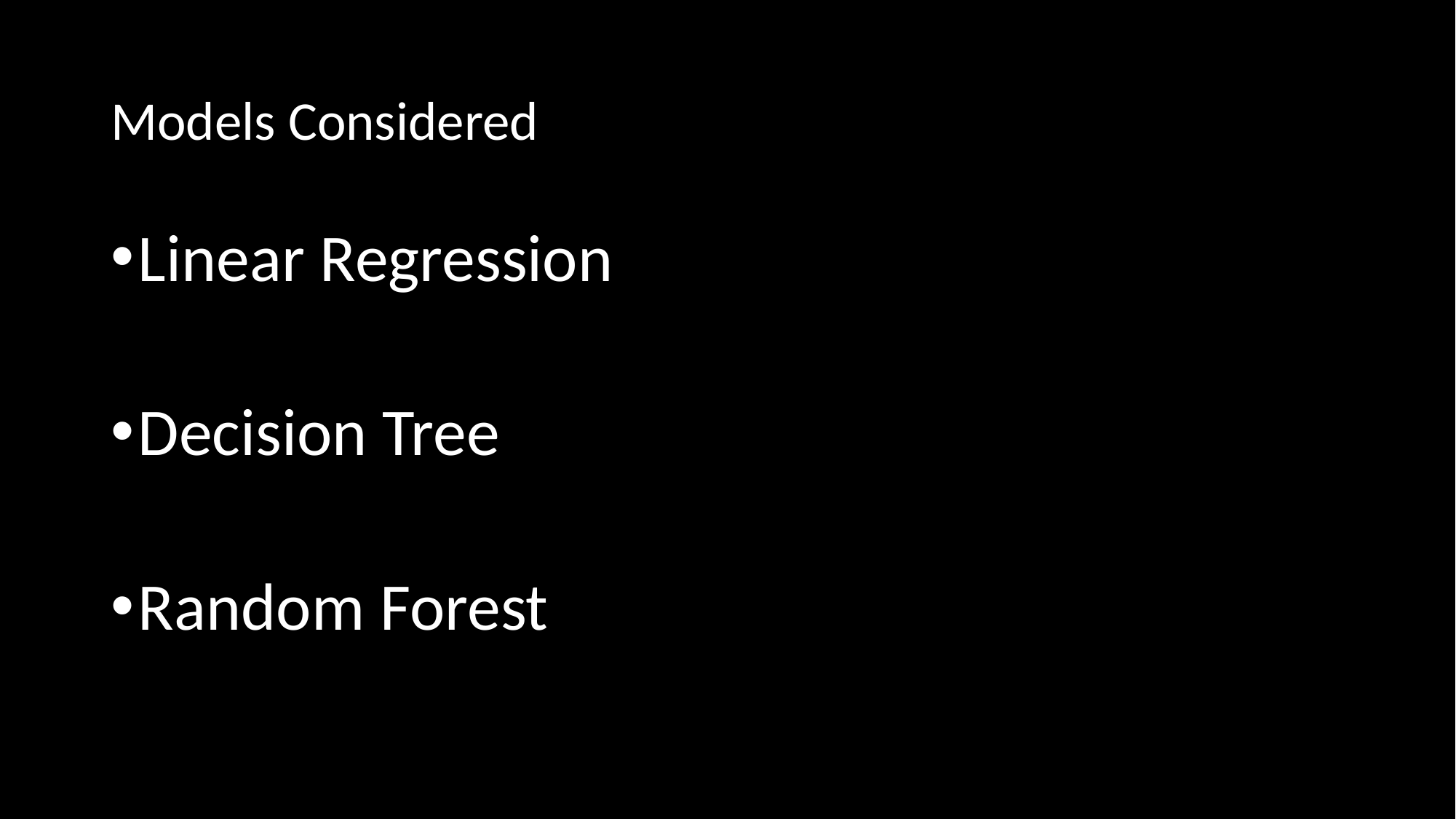

# Models Considered
Linear Regression

Decision Tree

Random Forest